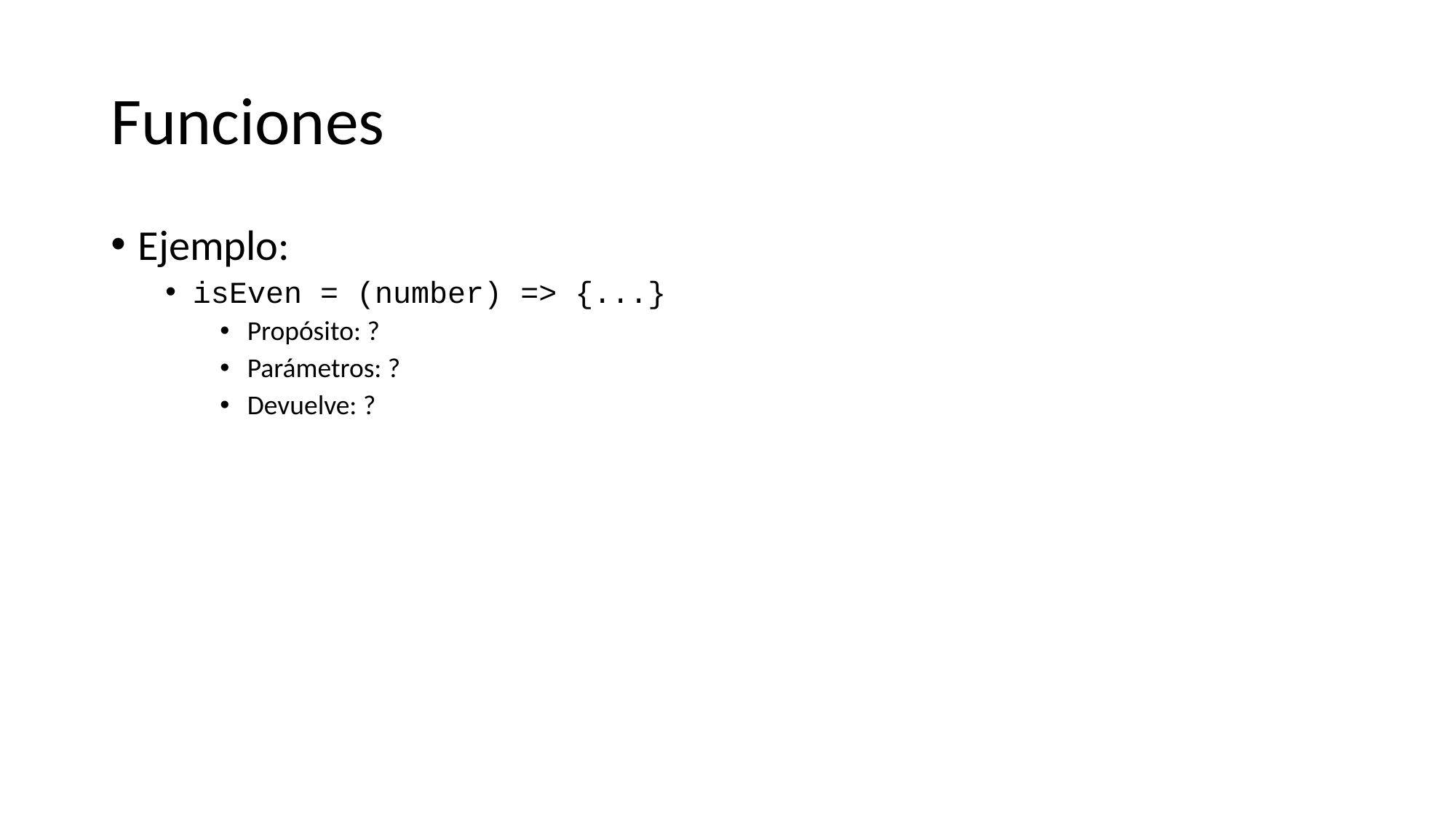

# Funciones
Ejemplo:
isEven = (number) => {...}
Propósito: ?
Parámetros: ?
Devuelve: ?